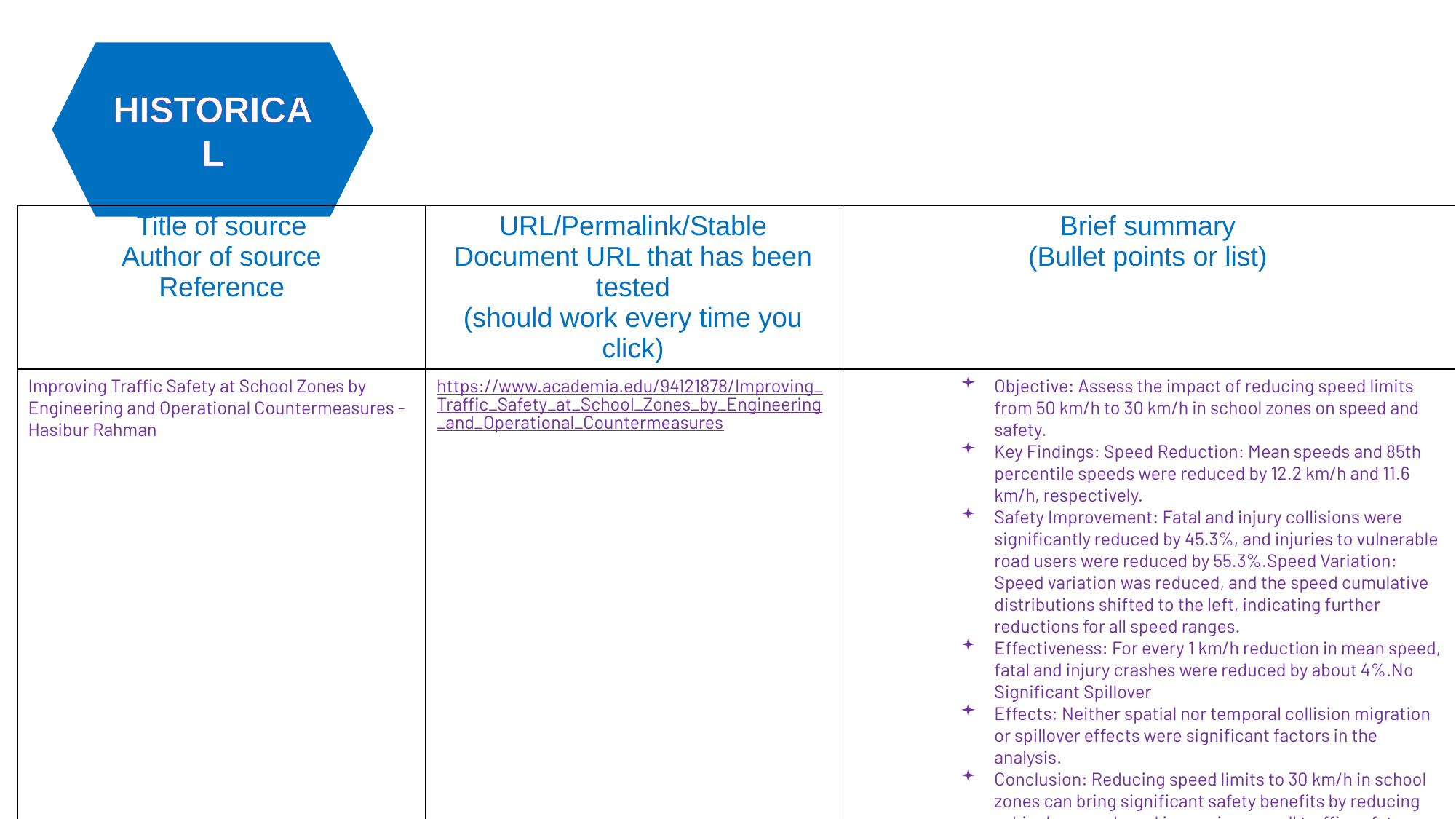

HISTORICAL
| Title of source Author of source Reference | URL/Permalink/Stable Document URL that has been tested (should work every time you click) | Brief summary (Bullet points or list) |
| --- | --- | --- |
| Improving Traffic Safety at School Zones by Engineering and Operational Countermeasures - Hasibur Rahman | https://www.academia.edu/94121878/Improving\_Traffic\_Safety\_at\_School\_Zones\_by\_Engineering\_and\_Operational\_Countermeasures | Objective: Assess the impact of reducing speed limits from 50 km/h to 30 km/h in school zones on speed and safety. Key Findings: Speed Reduction: Mean speeds and 85th percentile speeds were reduced by 12.2 km/h and 11.6 km/h, respectively.  Safety Improvement: Fatal and injury collisions were significantly reduced by 45.3%, and injuries to vulnerable road users were reduced by 55.3%.Speed Variation: Speed variation was reduced, and the speed cumulative distributions shifted to the left, indicating further reductions for all speed ranges. Effectiveness: For every 1 km/h reduction in mean speed, fatal and injury crashes were reduced by about 4%.No Significant Spillover  Effects: Neither spatial nor temporal collision migration or spillover effects were significant factors in the analysis. Conclusion: Reducing speed limits to 30 km/h in school zones can bring significant safety benefits by reducing vehicular speeds and improving overall traffic safety. |